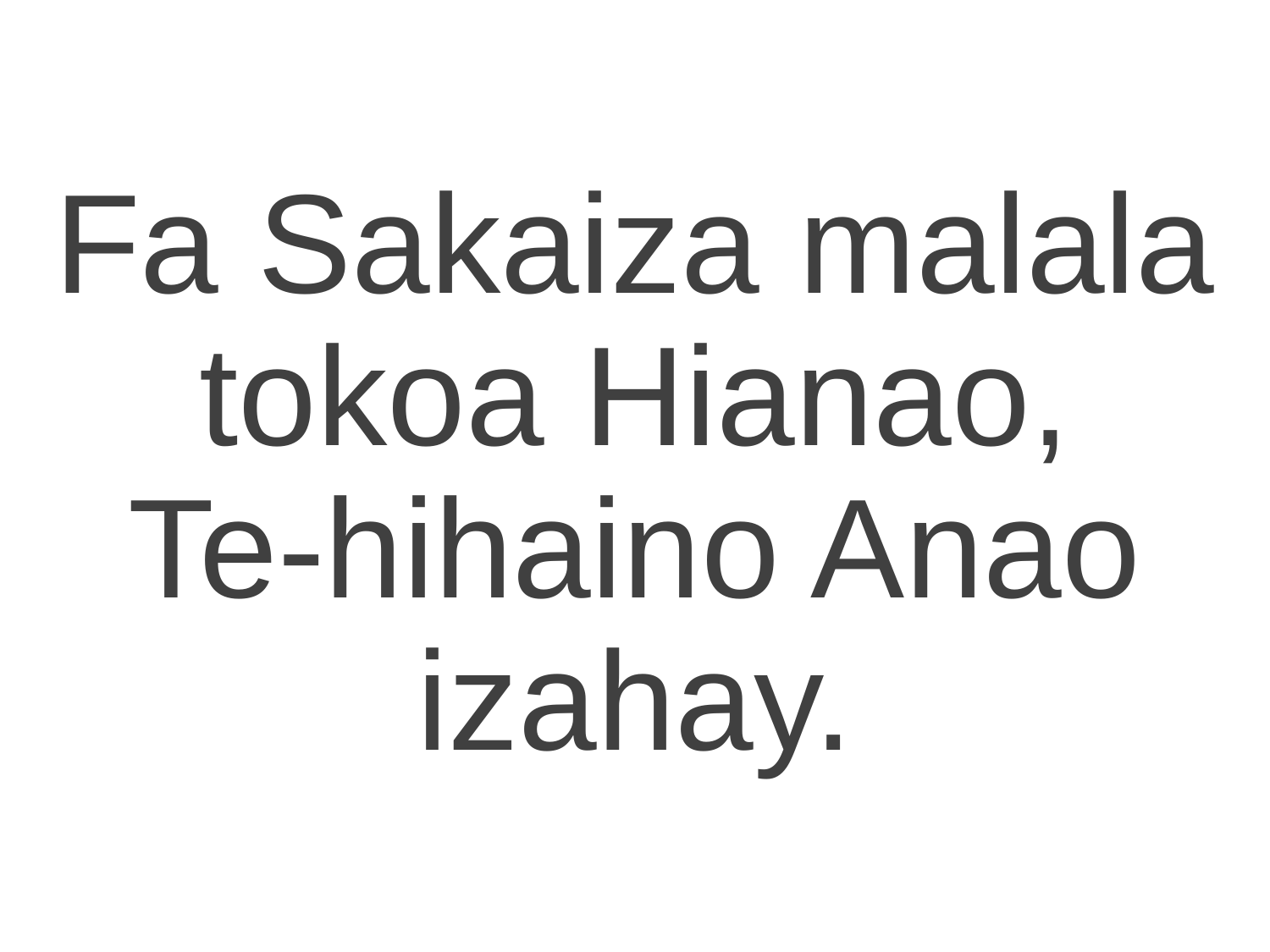

Fa Sakaiza malala tokoa Hianao,
Te-hihaino Anao izahay.